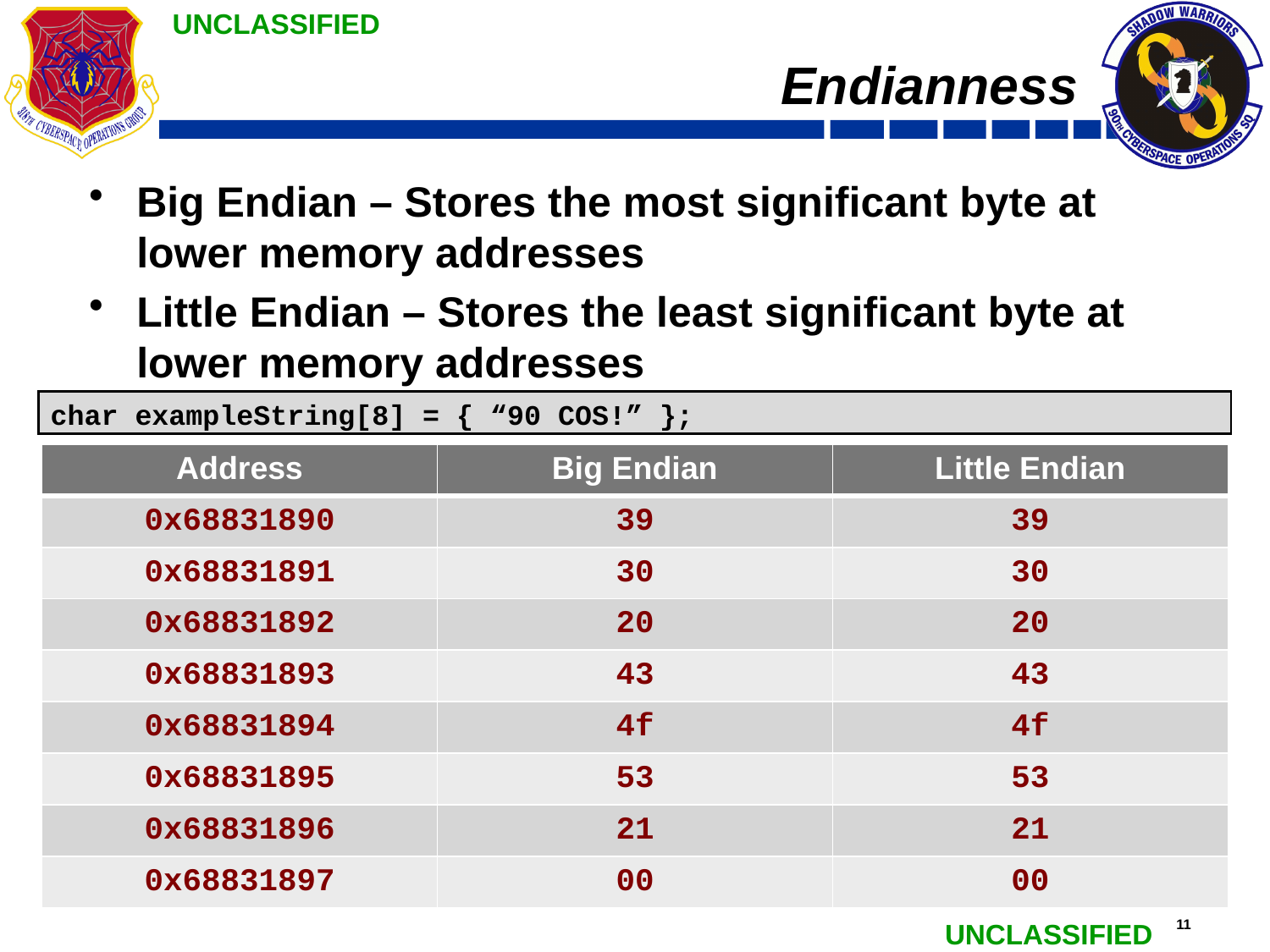

# Endianness
Big Endian – Stores the most significant byte at lower memory addresses
Little Endian – Stores the least significant byte at lower memory addresses

char exampleString[8] = { “90 COS!” };
| Address | Big Endian | Little Endian |
| --- | --- | --- |
| 0x68831890 | 39 | 39 |
| 0x68831891 | 30 | 30 |
| 0x68831892 | 20 | 20 |
| 0x68831893 | 43 | 43 |
| 0x68831894 | 4f | 4f |
| 0x68831895 | 53 | 53 |
| 0x68831896 | 21 | 21 |
| 0x68831897 | 00 | 00 |